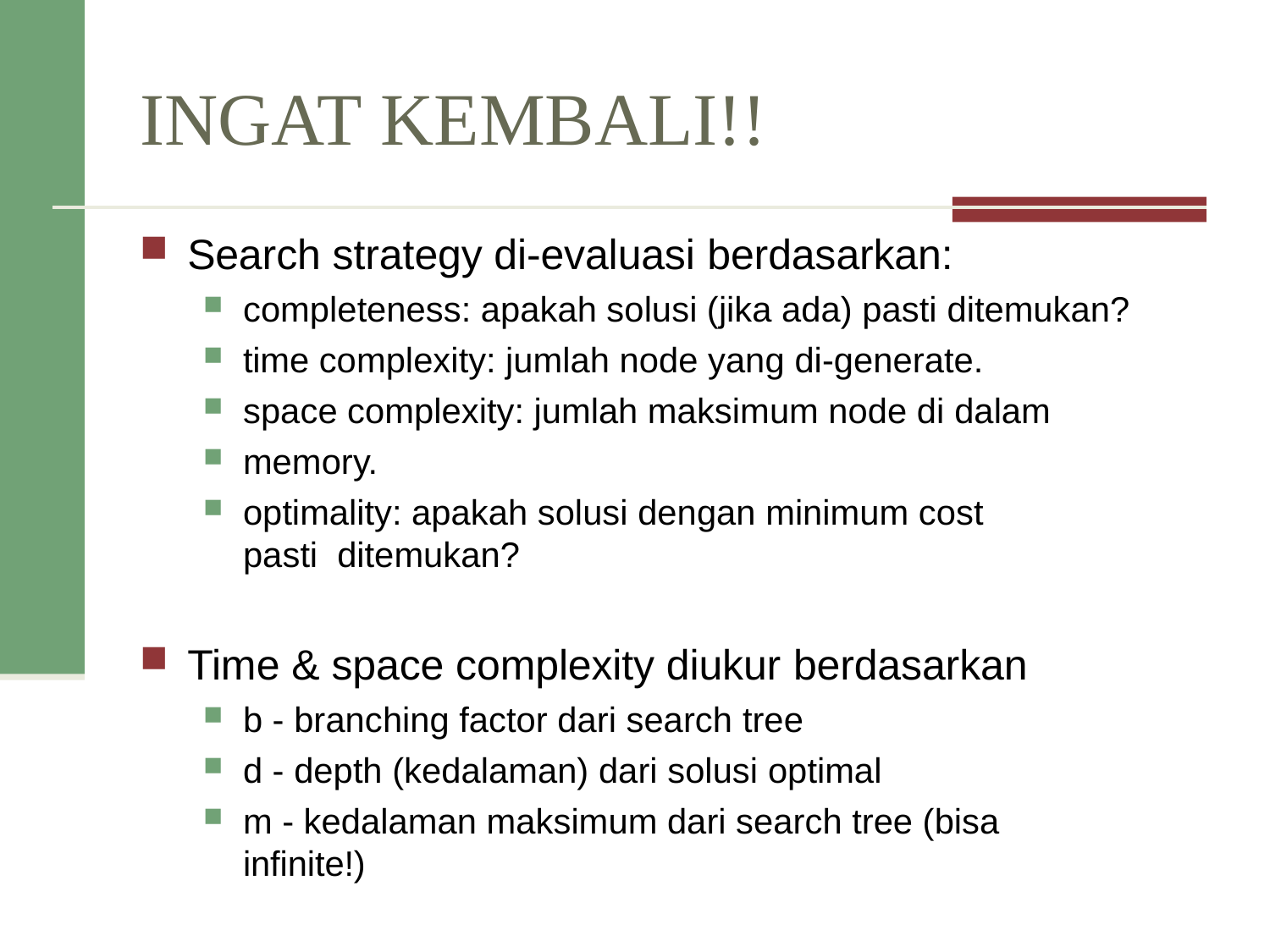

# INGAT KEMBALI!!
Search strategy di-evaluasi berdasarkan:
completeness: apakah solusi (jika ada) pasti ditemukan?
time complexity: jumlah node yang di-generate.
space complexity: jumlah maksimum node di dalam
memory.
optimality: apakah solusi dengan minimum cost pasti  ditemukan?

Time & space complexity diukur berdasarkan
b - branching factor dari search tree
d - depth (kedalaman) dari solusi optimal
m - kedalaman maksimum dari search tree (bisa infinite!)